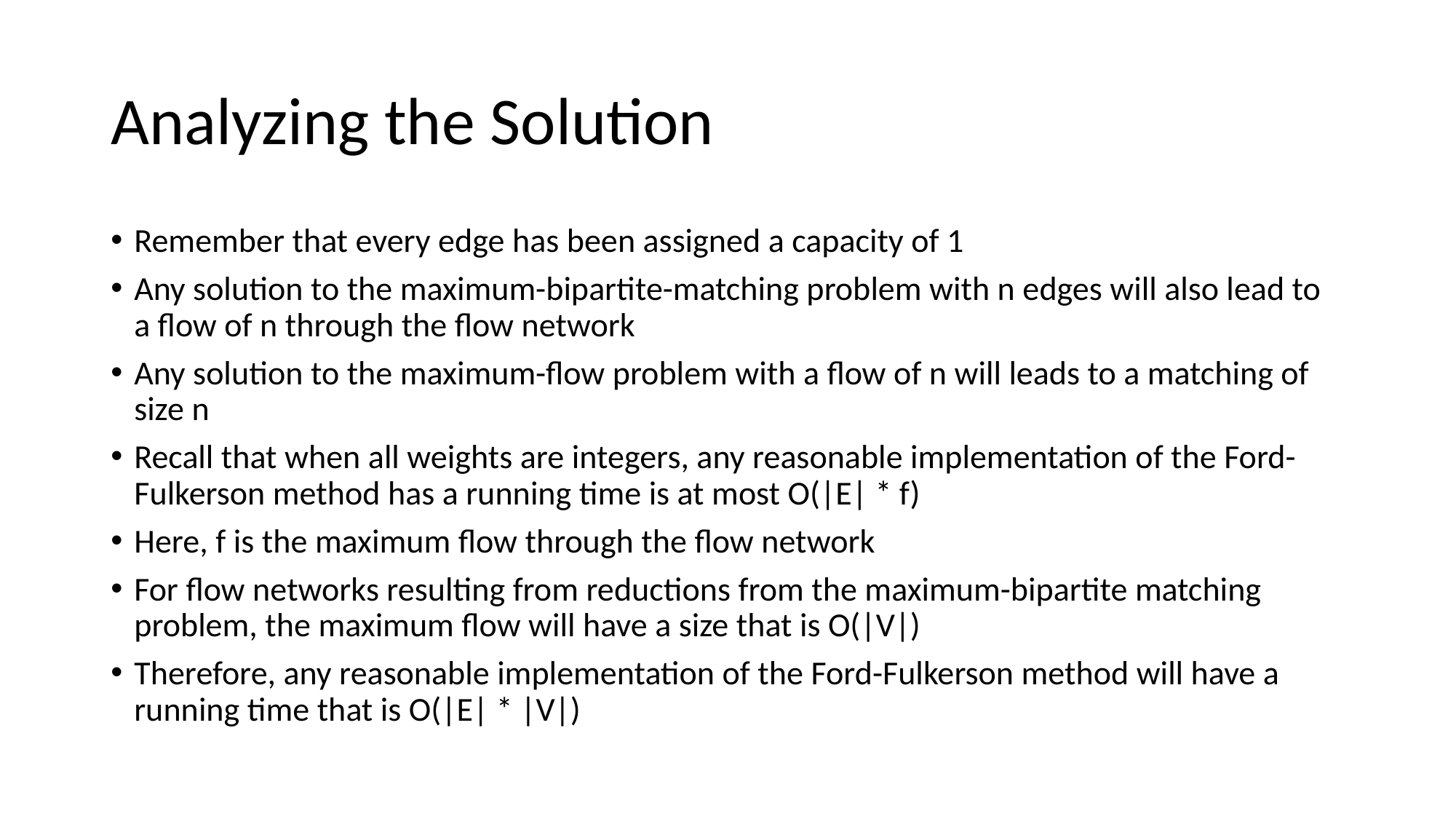

# Analyzing the Solution
Remember that every edge has been assigned a capacity of 1
Any solution to the maximum-bipartite-matching problem with n edges will also lead to a flow of n through the flow network
Any solution to the maximum-flow problem with a flow of n will leads to a matching of size n
Recall that when all weights are integers, any reasonable implementation of the Ford-Fulkerson method has a running time is at most O(|E| * f)
Here, f is the maximum flow through the flow network
For flow networks resulting from reductions from the maximum-bipartite matching problem, the maximum flow will have a size that is O(|V|)
Therefore, any reasonable implementation of the Ford-Fulkerson method will have a running time that is O(|E| * |V|)